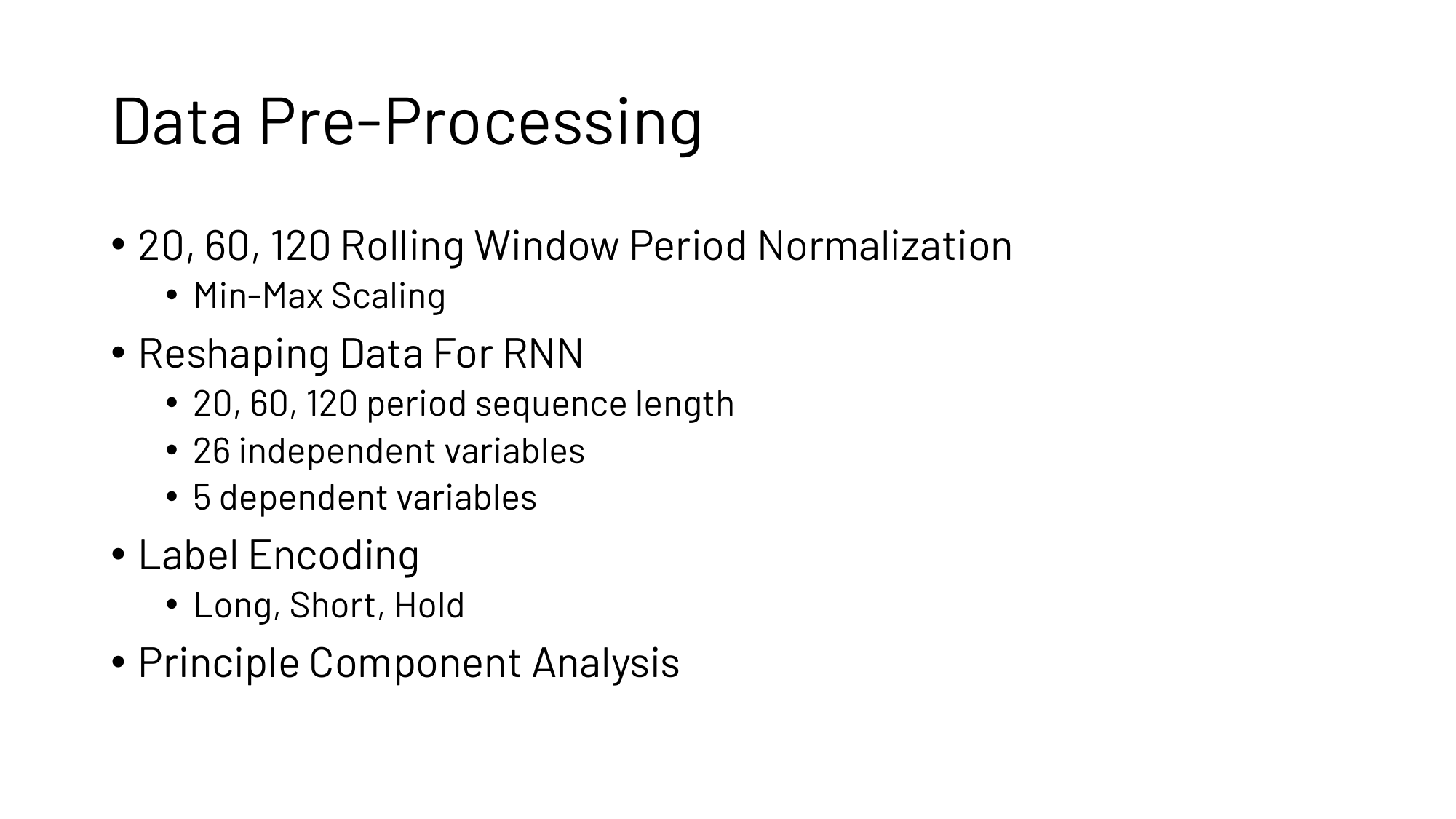

# Data Pre-Processing
20, 60, 120 Rolling Window Period Normalization
Min-Max Scaling
Reshaping Data For RNN
20, 60, 120 period sequence length
26 independent variables
5 dependent variables
Label Encoding
Long, Short, Hold
Principle Component Analysis